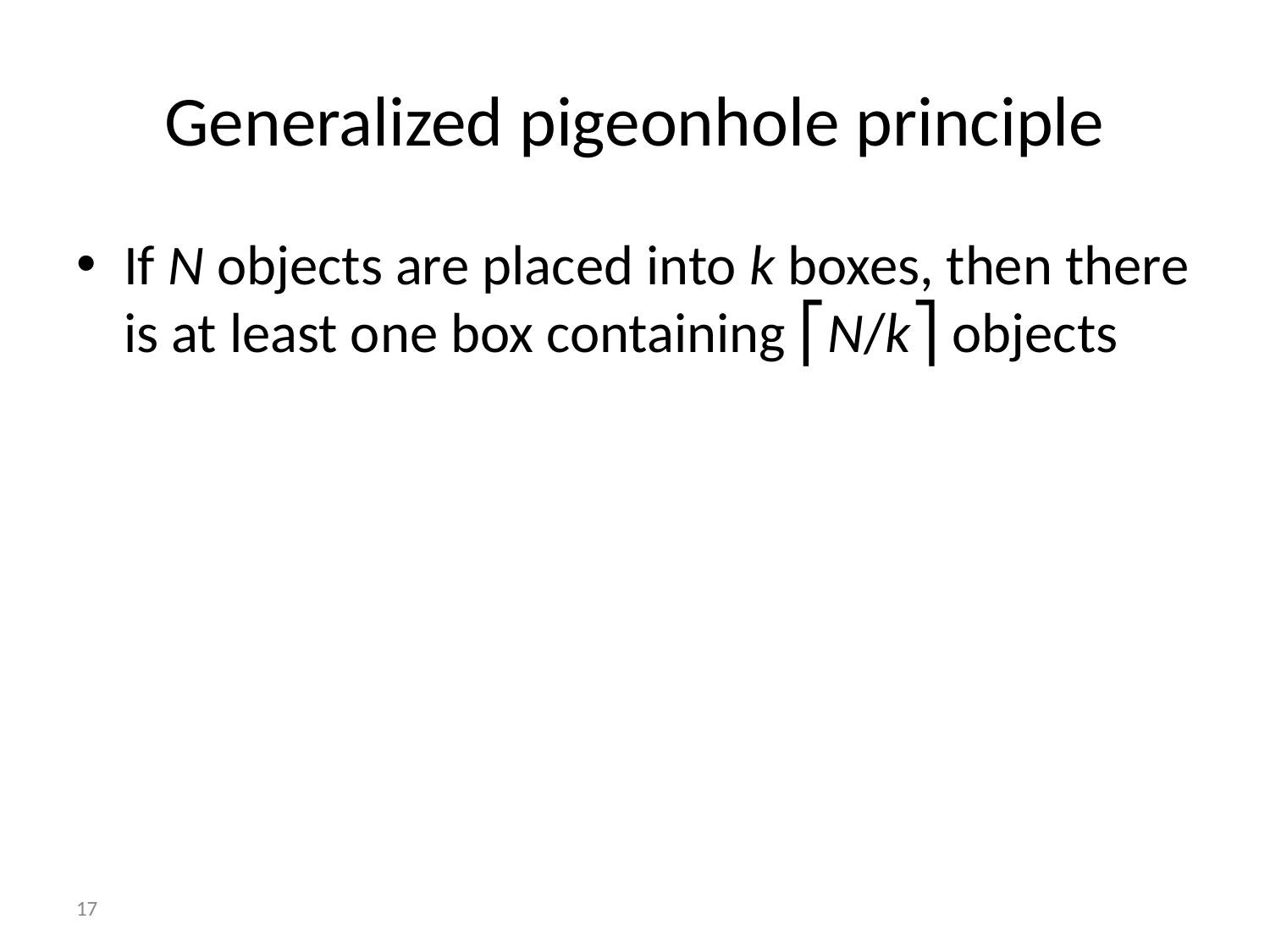

# Generalized pigeonhole principle
If N objects are placed into k boxes, then there is at least one box containing ⎡N/k⎤ objects

17